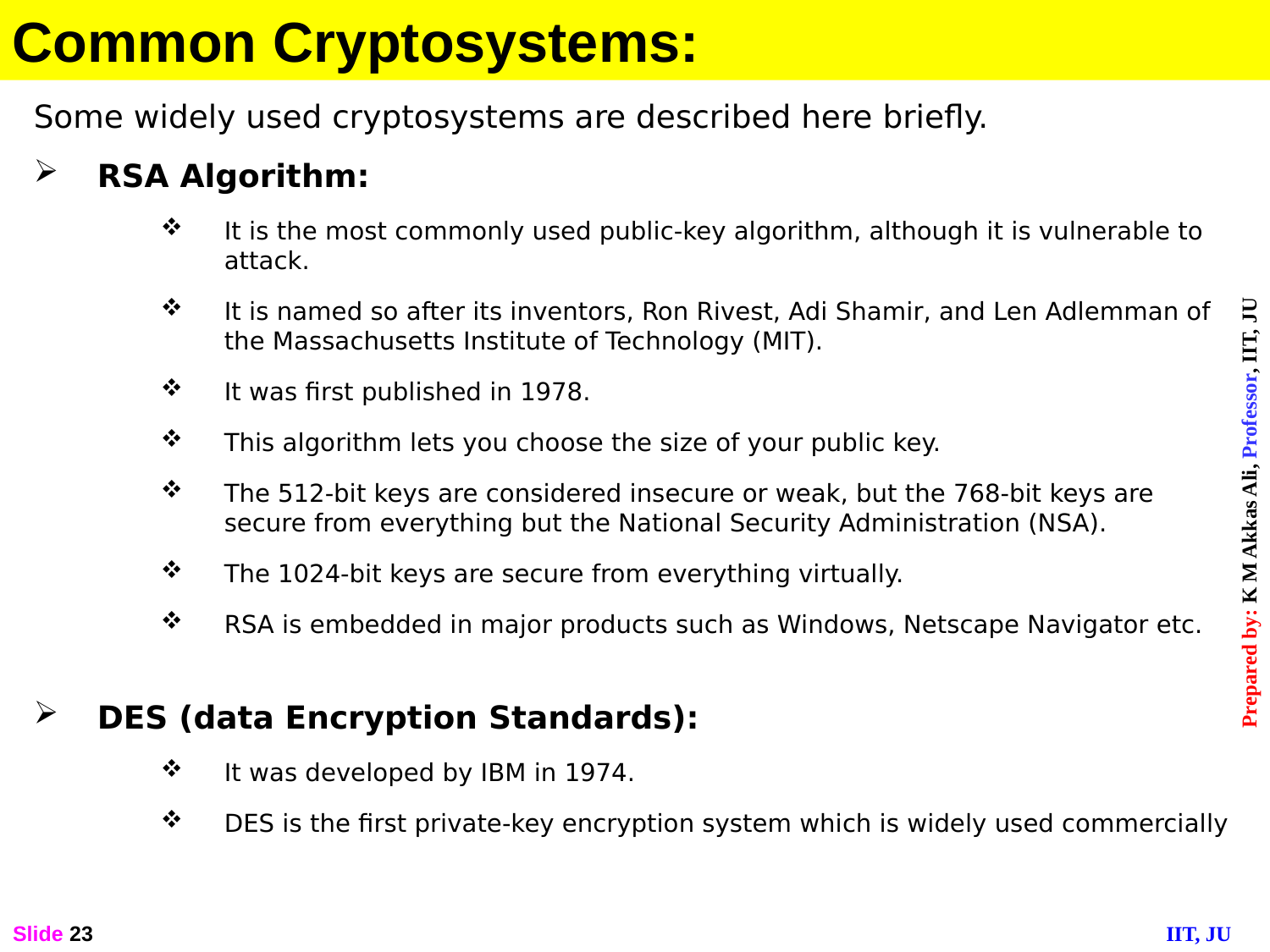

Common Cryptosystems:
Some widely used cryptosystems are described here briefly.
RSA Algorithm:
It is the most commonly used public-key algorithm, although it is vulnerable to attack.
It is named so after its inventors, Ron Rivest, Adi Shamir, and Len Adlemman of the Massachusetts Institute of Technology (MIT).
It was first published in 1978.
This algorithm lets you choose the size of your public key.
The 512-bit keys are considered insecure or weak, but the 768-bit keys are secure from everything but the National Security Administration (NSA).
The 1024-bit keys are secure from everything virtually.
RSA is embedded in major products such as Windows, Netscape Navigator etc.

DES (data Encryption Standards):
It was developed by IBM in 1974.
DES is the first private-key encryption system which is widely used commercially
Slide 23